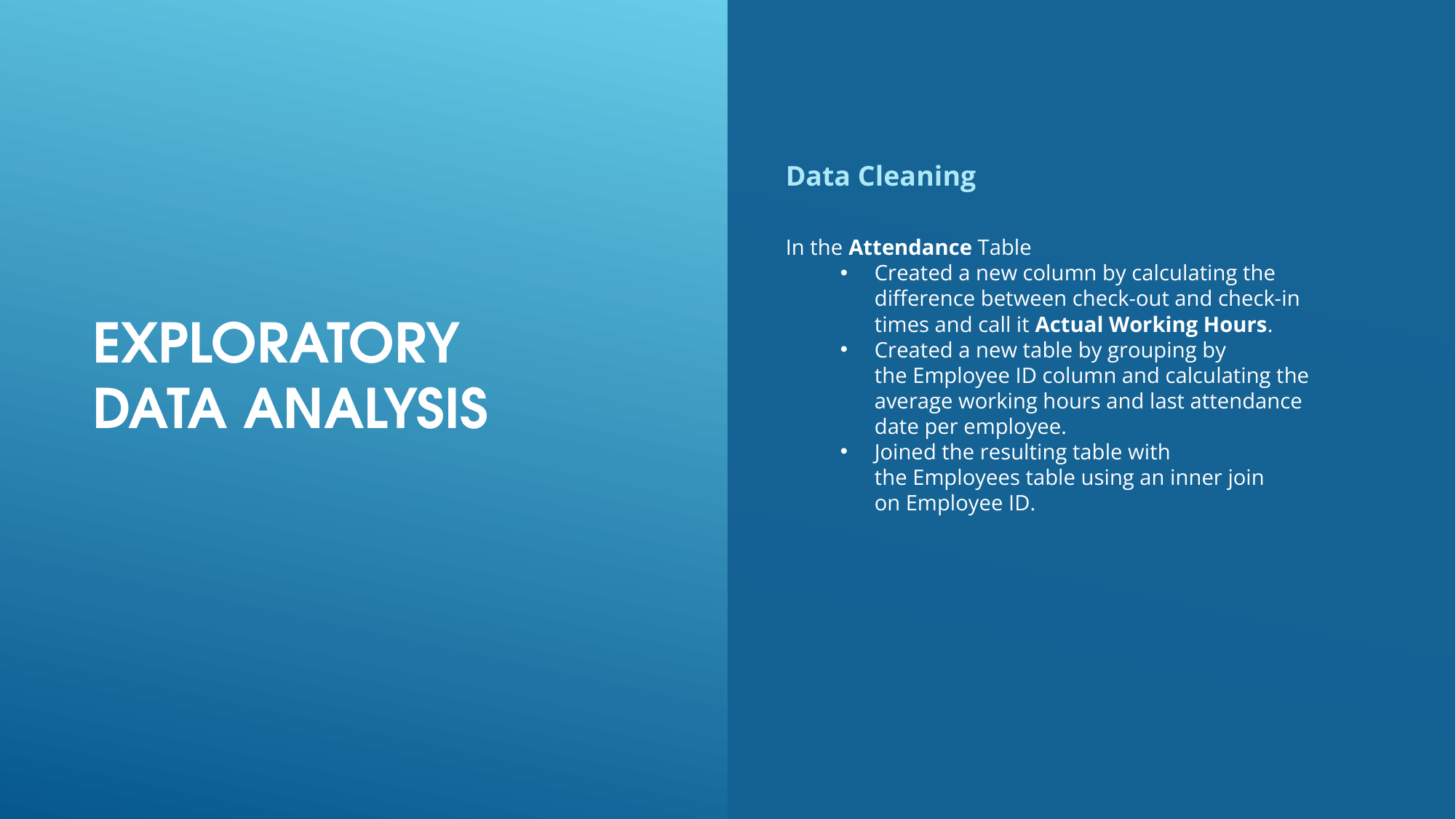

Exploratory Data Analysis
Data Cleaning

In the Attendance Table
Created a new column by calculating the difference between check-out and check-in times and call it Actual Working Hours.
Created a new table by grouping by the Employee ID column and calculating the average working hours and last attendance date per employee.
Joined the resulting table with the Employees table using an inner join on Employee ID.